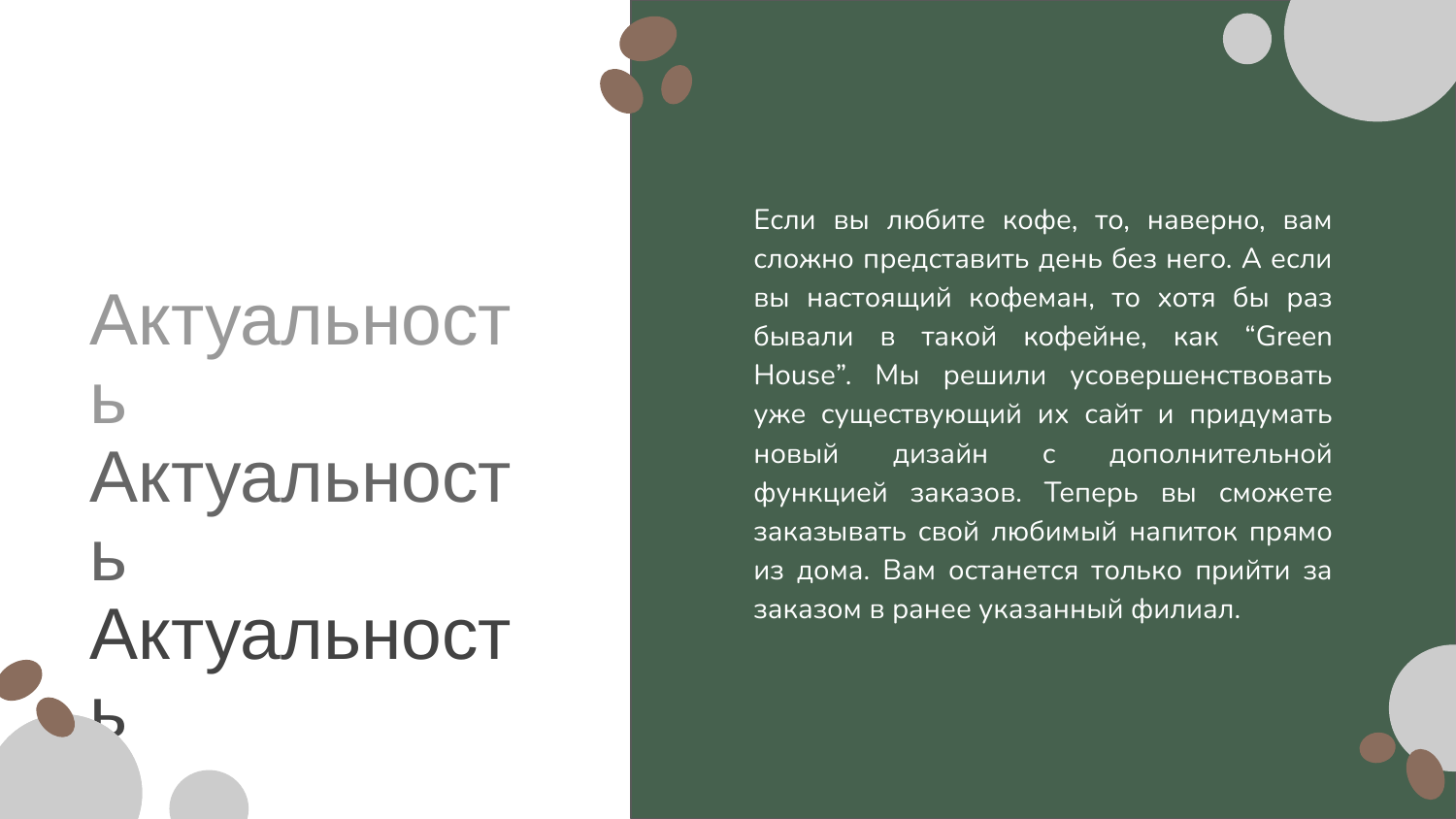

Если вы любите кофе, то, наверно, вам сложно представить день без него. А если вы настоящий кофеман, то хотя бы раз бывали в такой кофейне, как “Green House”. Мы решили усовершенствовать уже существующий их сайт и придумать новый дизайн с дополнительной функцией заказов. Теперь вы сможете заказывать свой любимый напиток прямо из дома. Вам останется только прийти за заказом в ранее указанный филиал.
# Актуальность
Актуальность
Актуальность